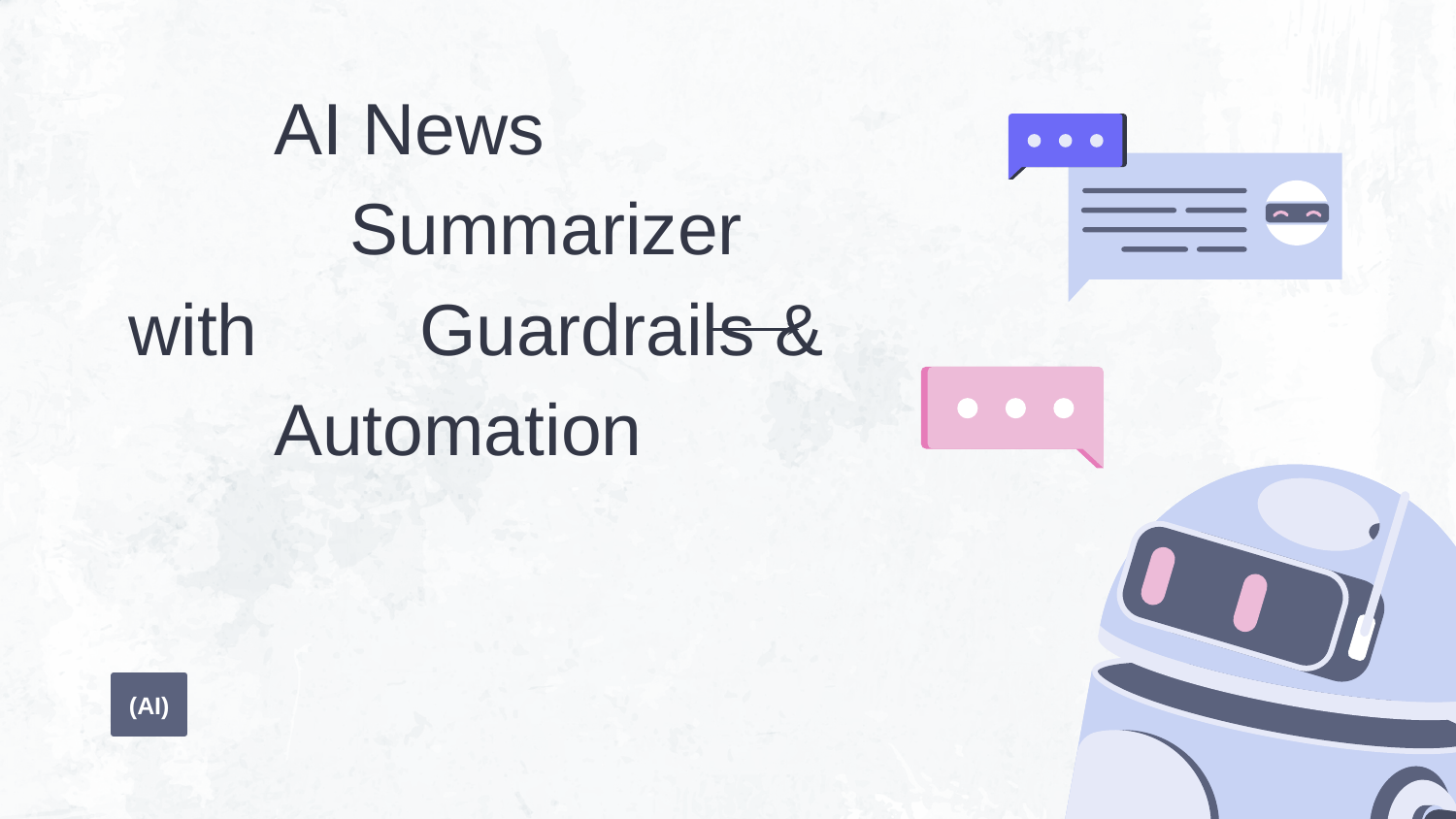

# AI News                          Summarizer with      	Guardrails & 	Automation

(AI)